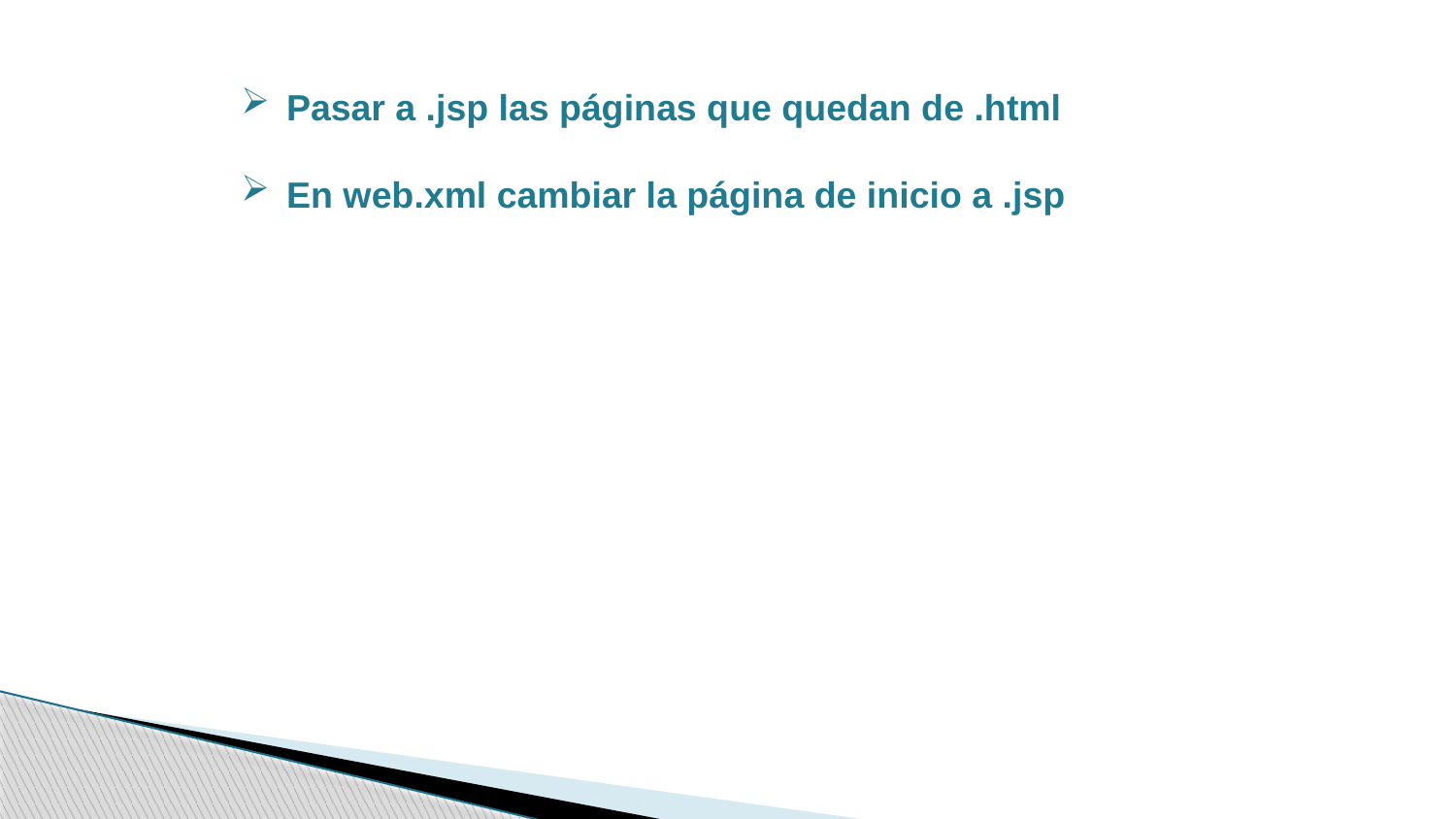

Pasar a .jsp las páginas que quedan de .html

En web.xml cambiar la página de inicio a .jsp